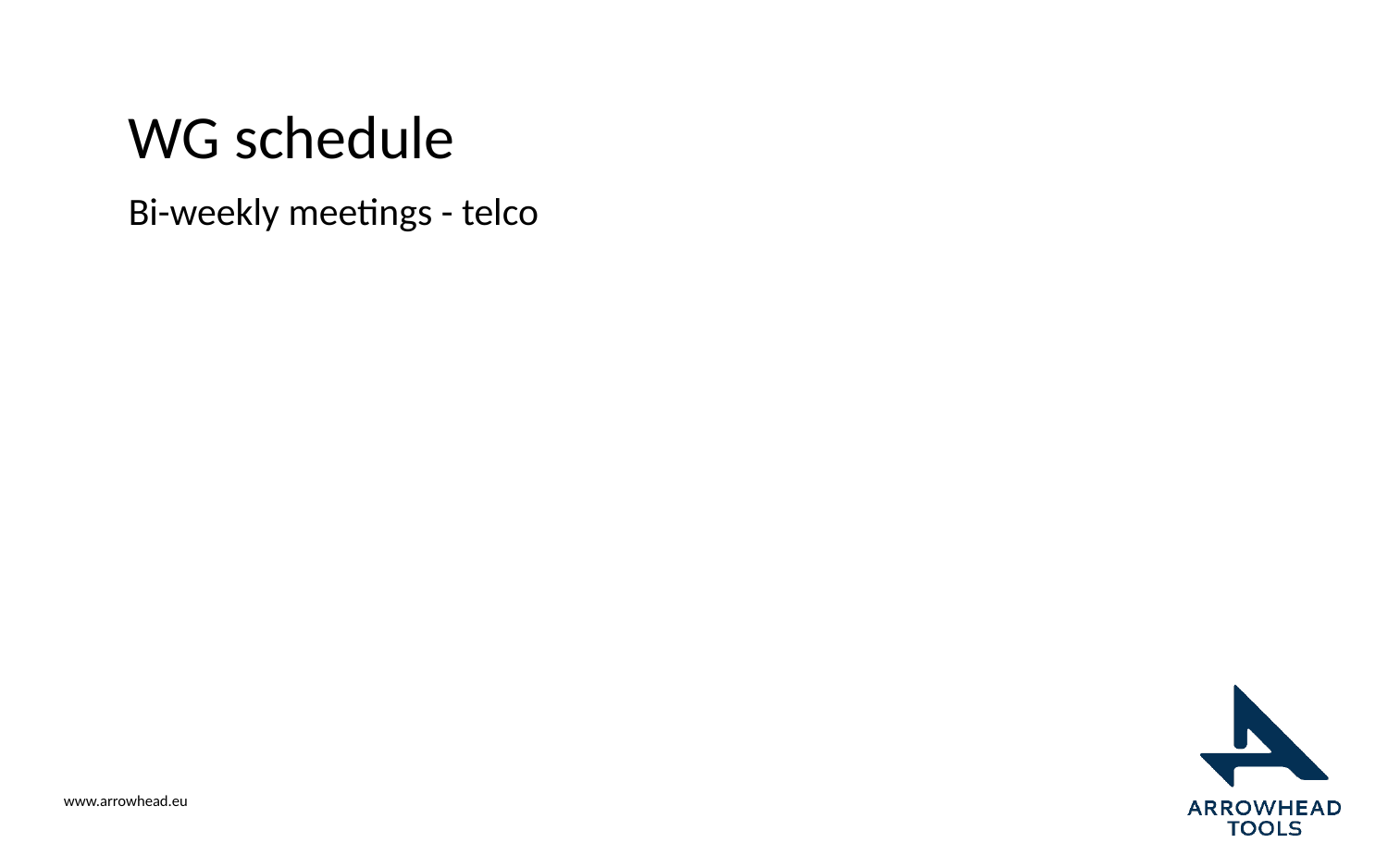

# WG schedule
Bi-weekly meetings - telco